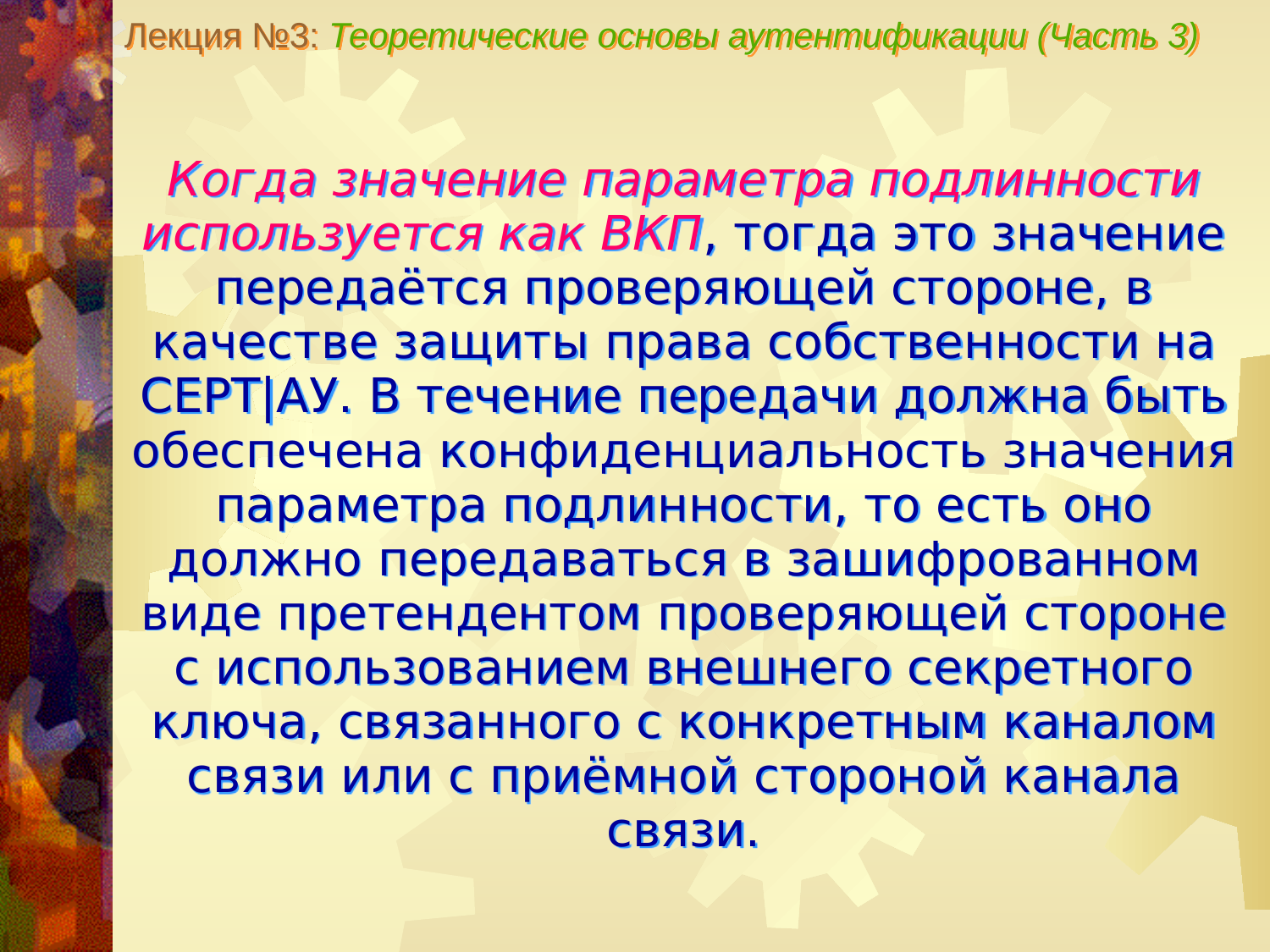

Лекция №3: Теоретические основы аутентификации (Часть 3)
Когда значение параметра подлинности используется как ВКП, тогда это значение передаётся проверяющей стороне, в качестве защиты права собственности на СЕРТ|АУ. В течение передачи должна быть обеспечена конфиденциальность значения параметра подлинности, то есть оно должно передаваться в зашифрованном виде претендентом проверяющей стороне с использованием внешнего секретного ключа, связанного с конкретным каналом связи или с приёмной стороной канала связи.